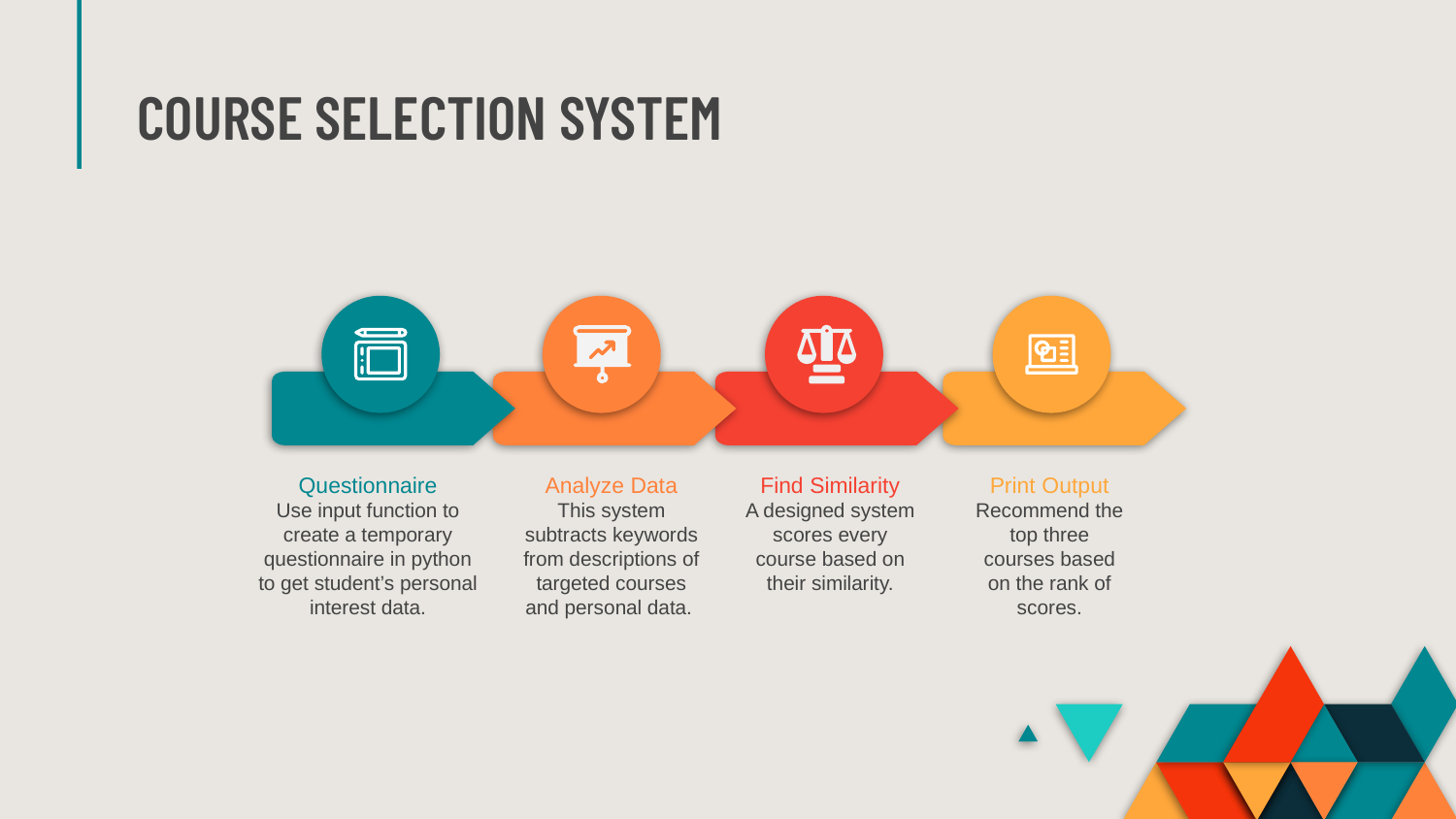

# COURSE SELECTION SYSTEM

Questionnaire
Use input function to create a temporary questionnaire in python to get student’s personal interest data.
Analyze Data
This system subtracts keywords from descriptions of targeted courses and personal data.
Find Similarity
A designed system scores every course based on their similarity.
Print Output
Recommend the top three courses based on the rank of scores.